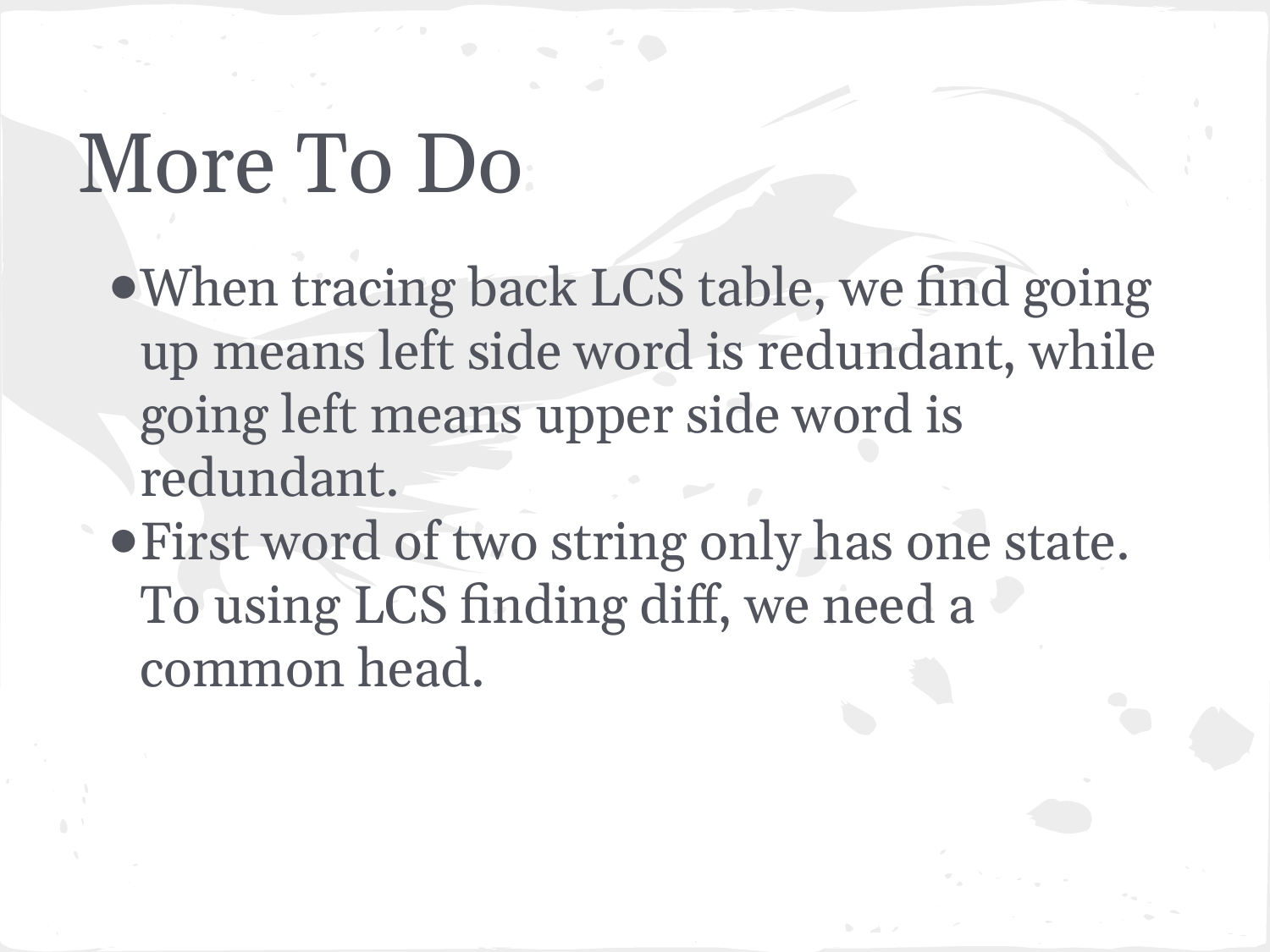

# More To Do
When tracing back LCS table, we find going up means left side word is redundant, while going left means upper side word is redundant.
First word of two string only has one state. To using LCS finding diff, we need a common head.